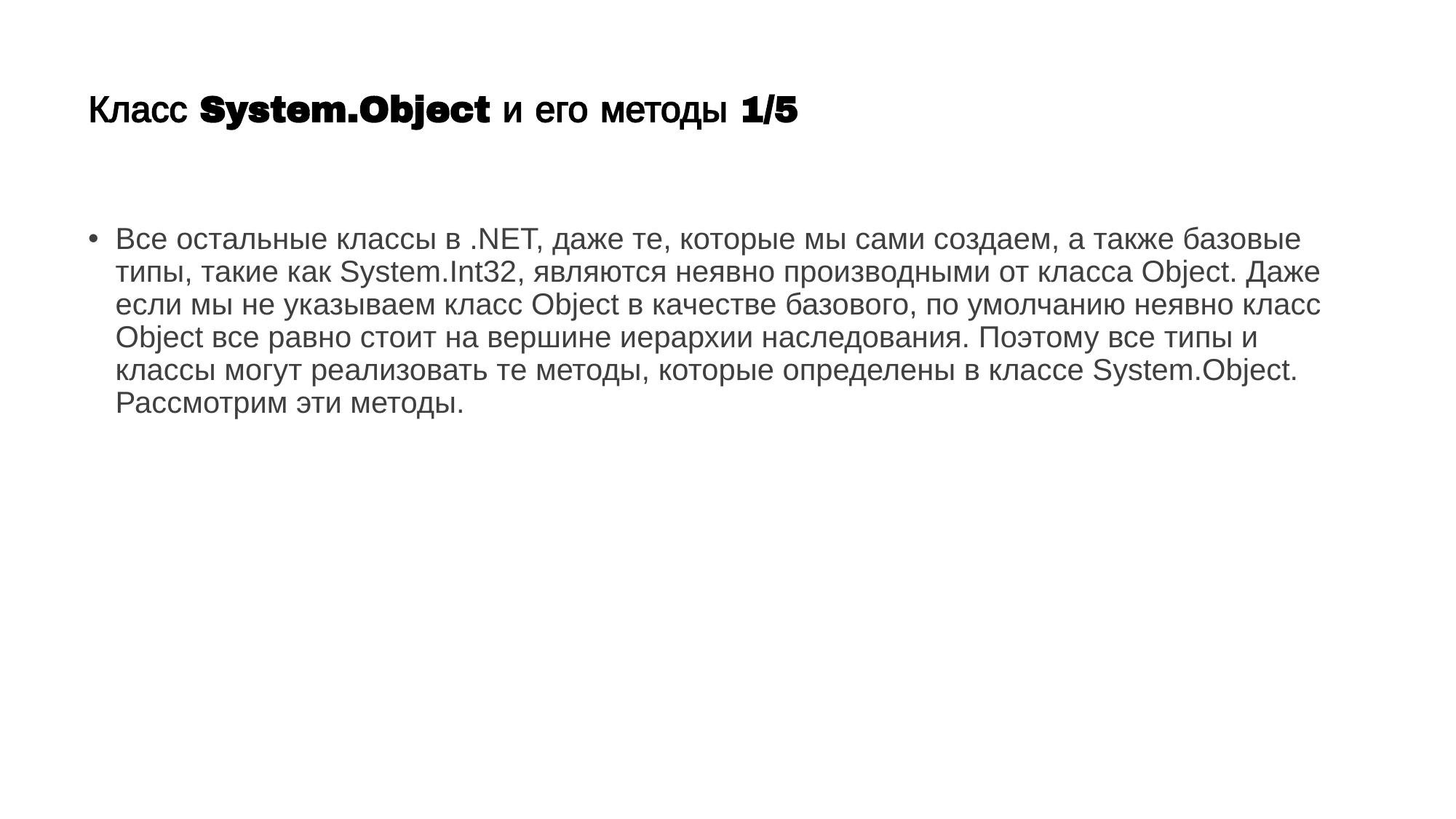

# Класс System.Object и его методы 1/5
Все остальные классы в .NET, даже те, которые мы сами создаем, а также базовые типы, такие как System.Int32, являются неявно производными от класса Object. Даже если мы не указываем класс Object в качестве базового, по умолчанию неявно класс Object все равно стоит на вершине иерархии наследования. Поэтому все типы и классы могут реализовать те методы, которые определены в классе System.Object. Рассмотрим эти методы.